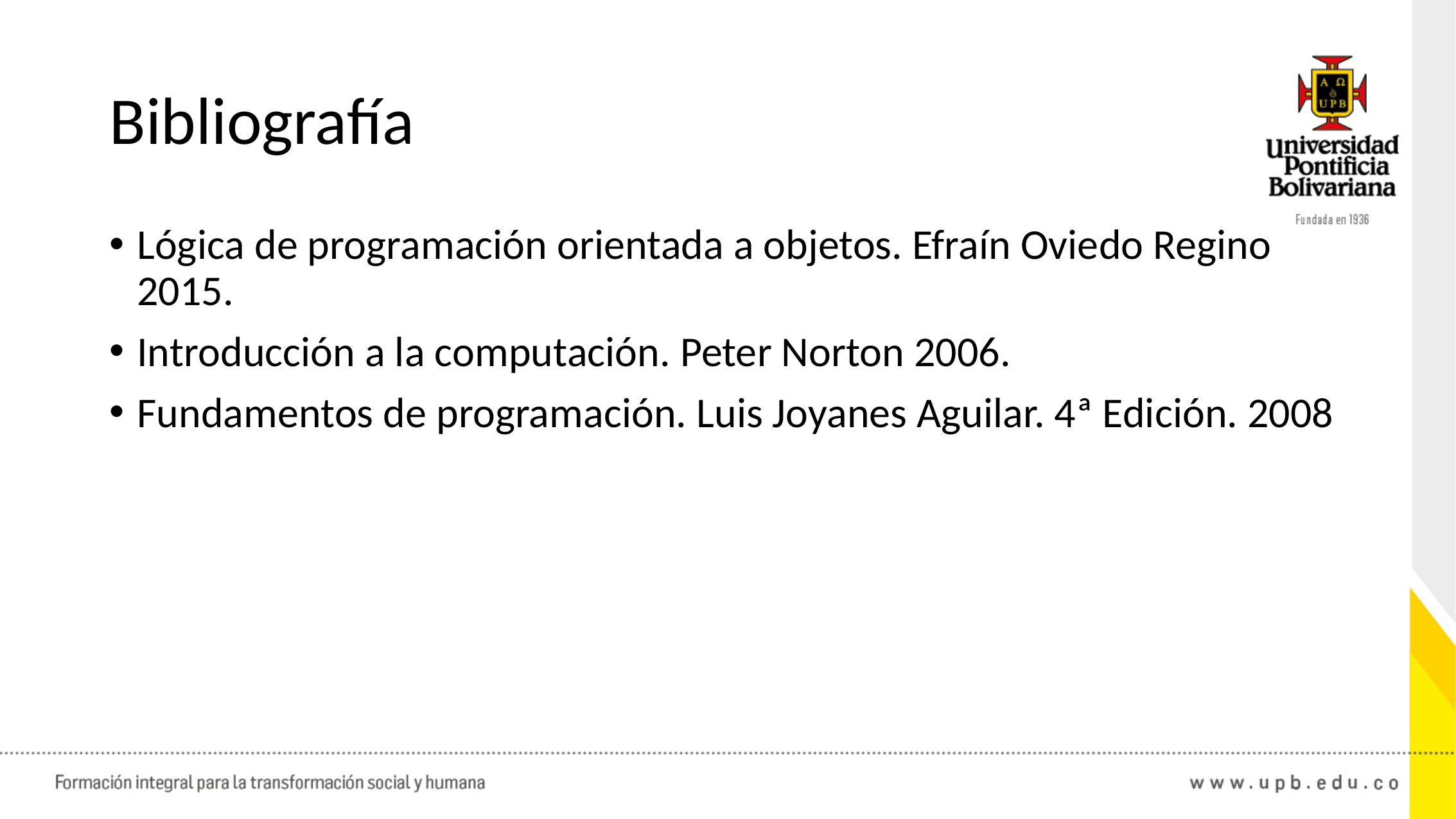

# Bibliografía
Lógica de programación orientada a objetos. Efraín Oviedo Regino 2015.
Introducción a la computación. Peter Norton 2006.
Fundamentos de programación. Luis Joyanes Aguilar. 4ª Edición. 2008